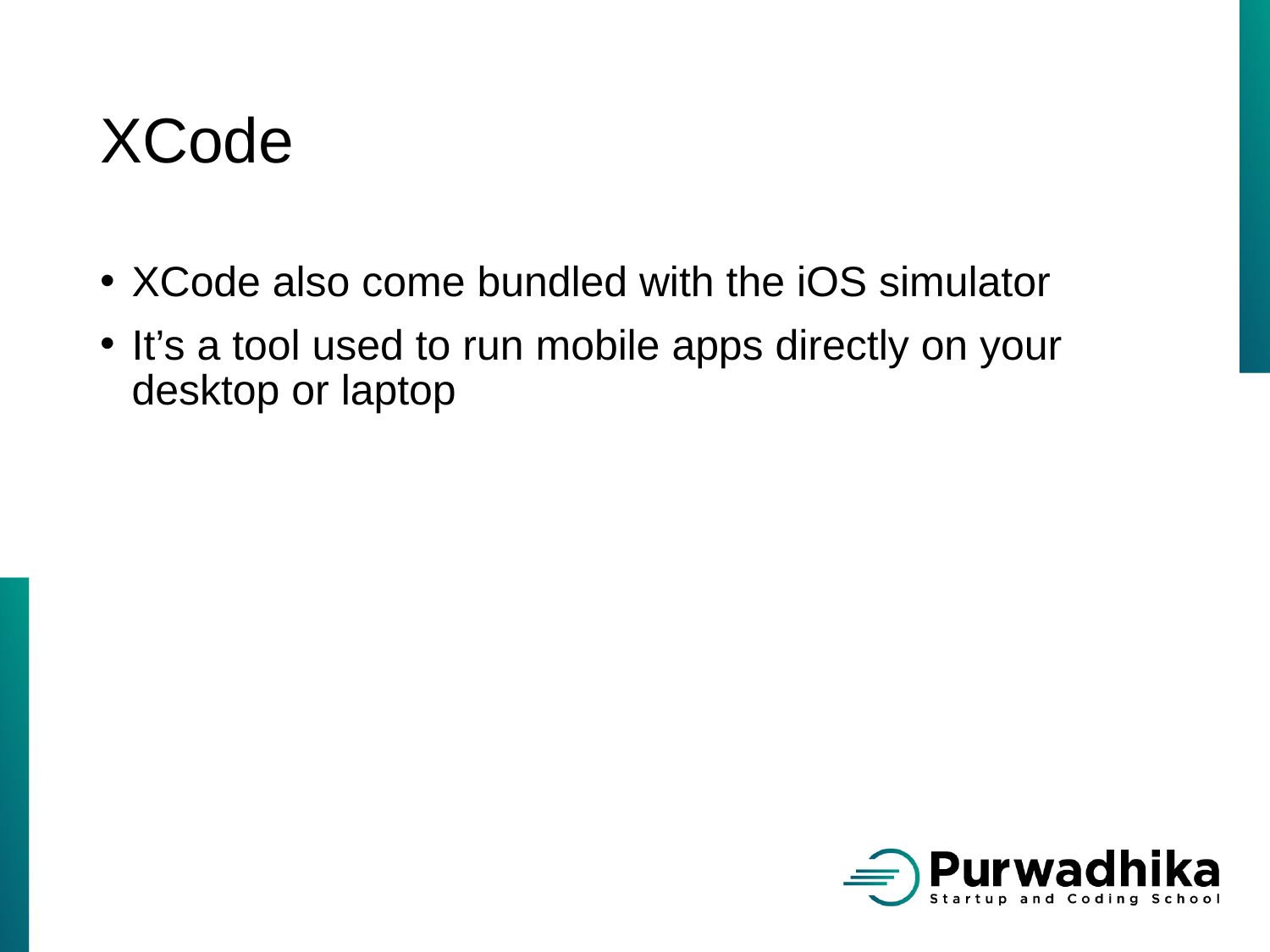

# XCode
XCode also come bundled with the iOS simulator
It’s a tool used to run mobile apps directly on your desktop or laptop